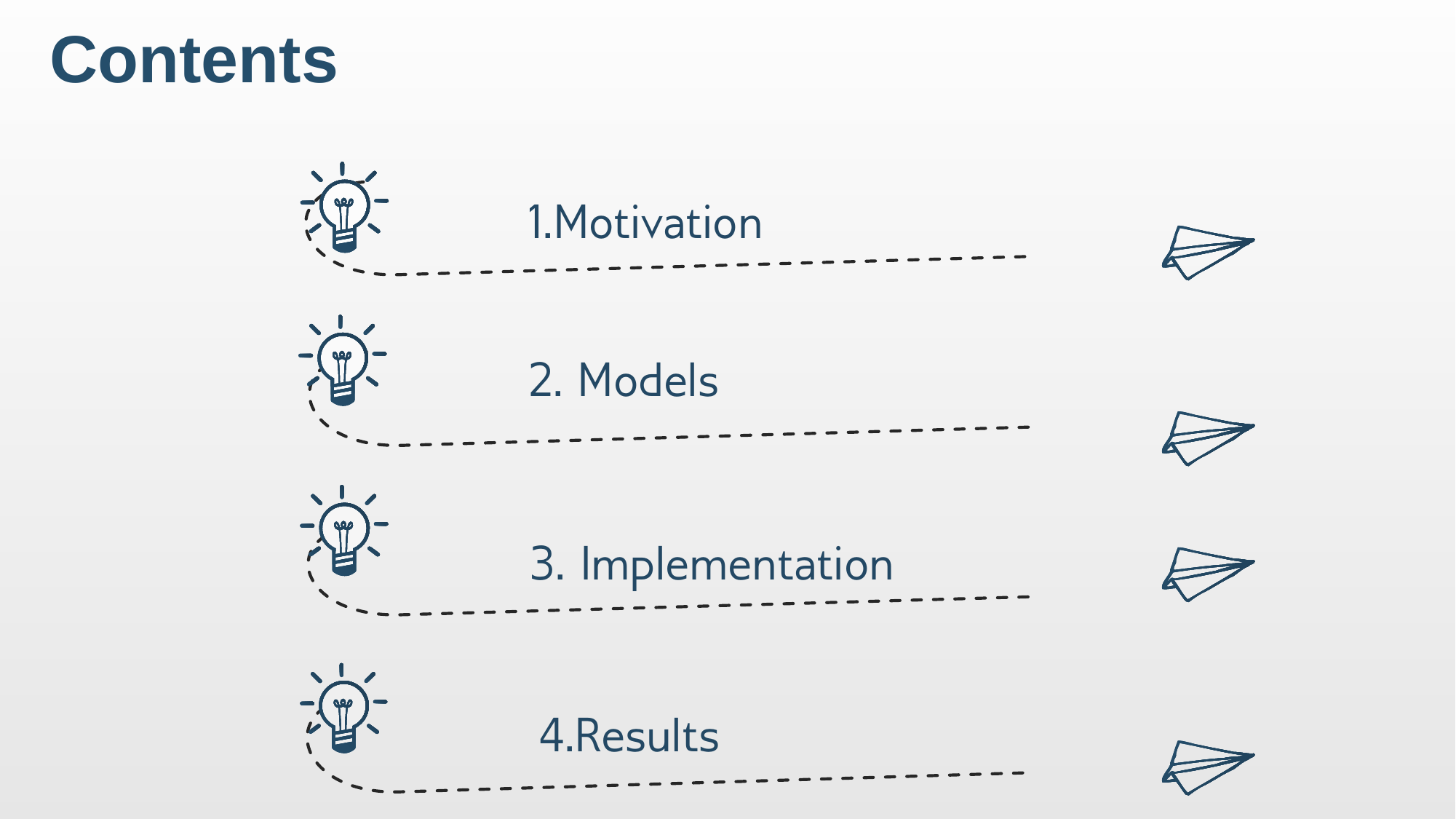

Contents

1.Motivation

2. Models

3. Implementation

4.Results